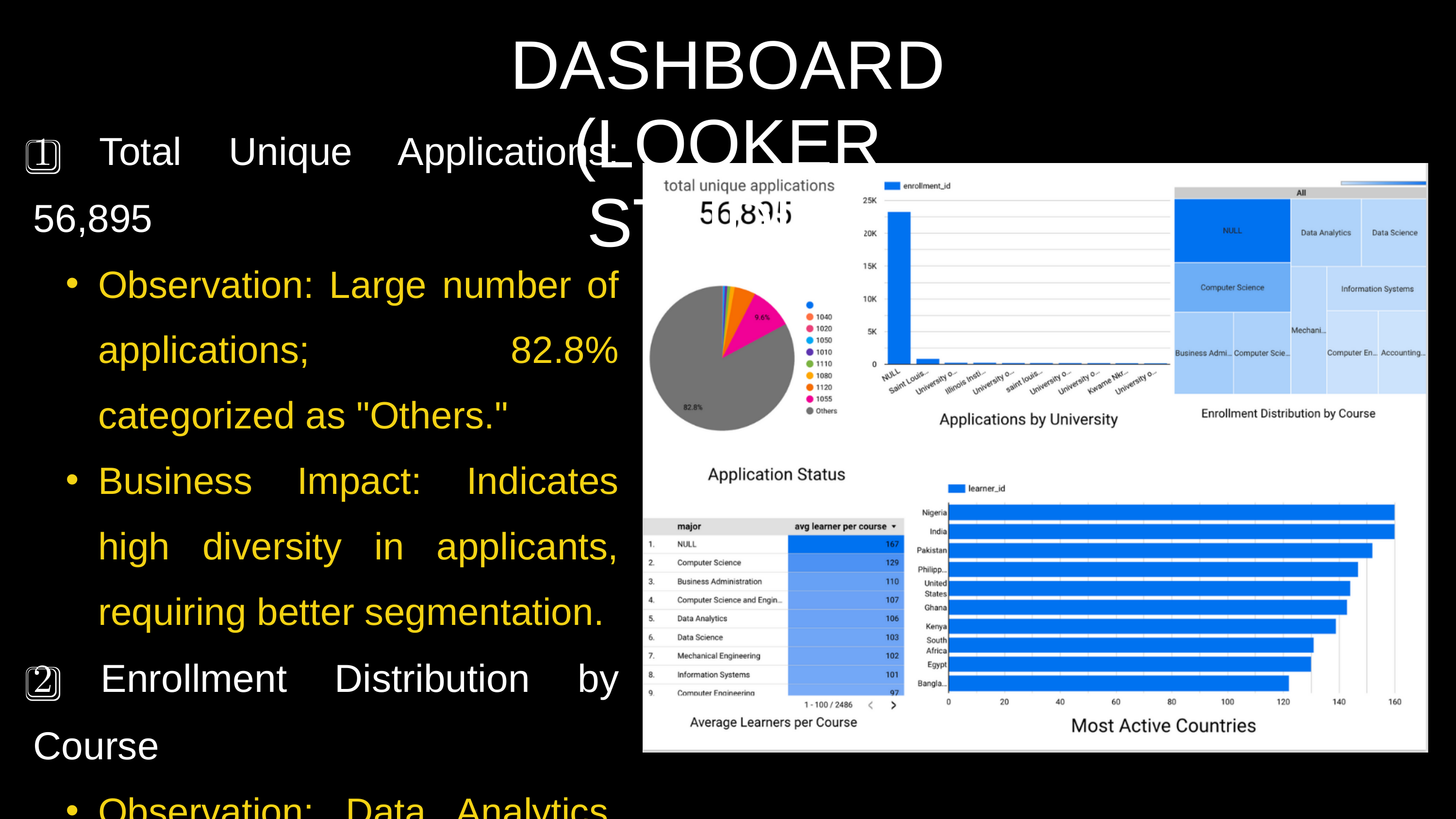

DASHBOARD (LOOKER STUDIO)
1️⃣ Total Unique Applications: 56,895
Observation: Large number of applications; 82.8% categorized as "Others."
Business Impact: Indicates high diversity in applicants, requiring better segmentation.
2️⃣ Enrollment Distribution by Course
Observation: Data Analytics, Data Science, and Computer Science are top courses.
Business Impact: Highlights demand for tech-focused courses, useful for course planning.